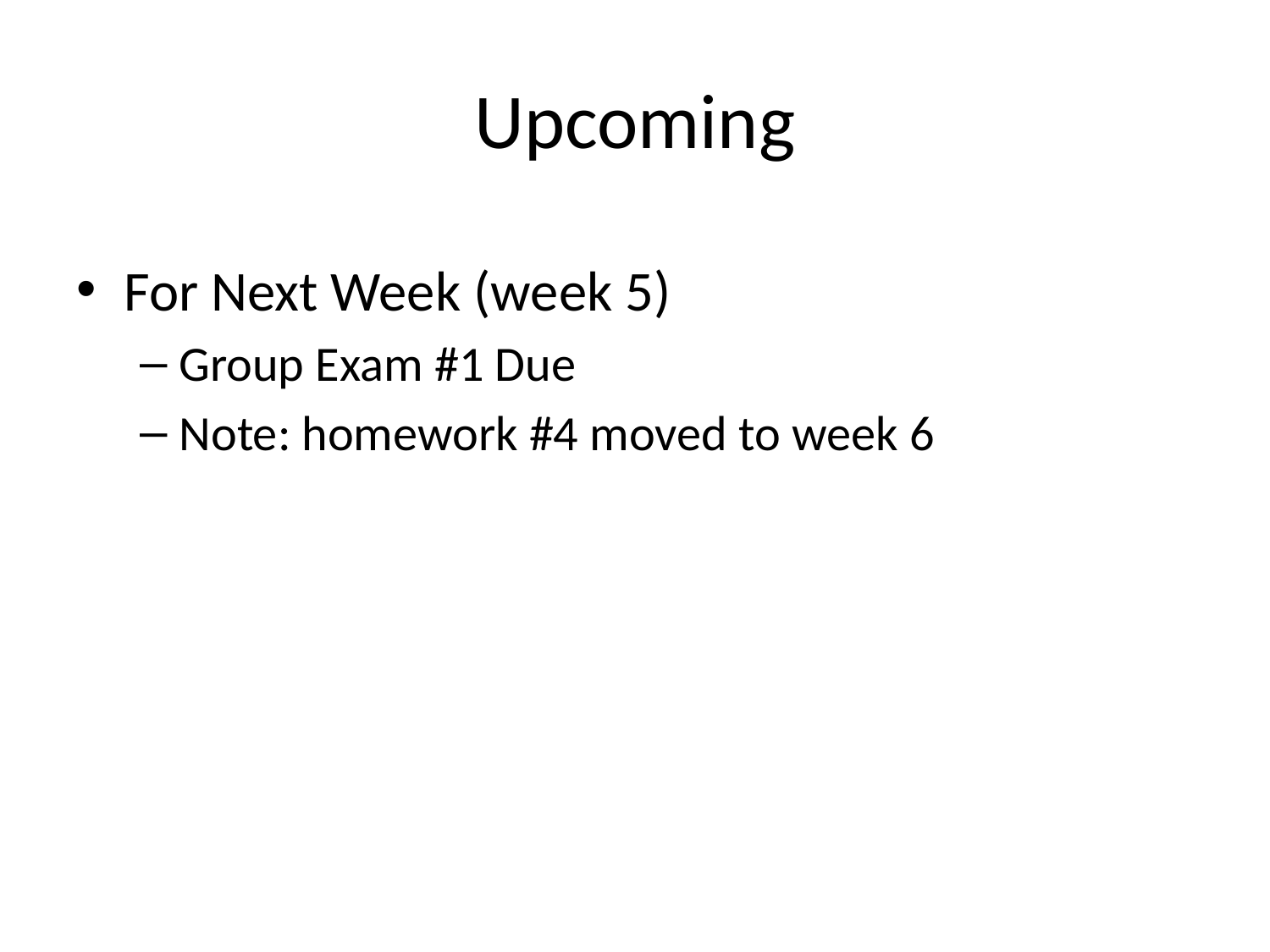

# Upcoming

For Next Week (week 5)
Group Exam #1 Due
Note: homework #4 moved to week 6